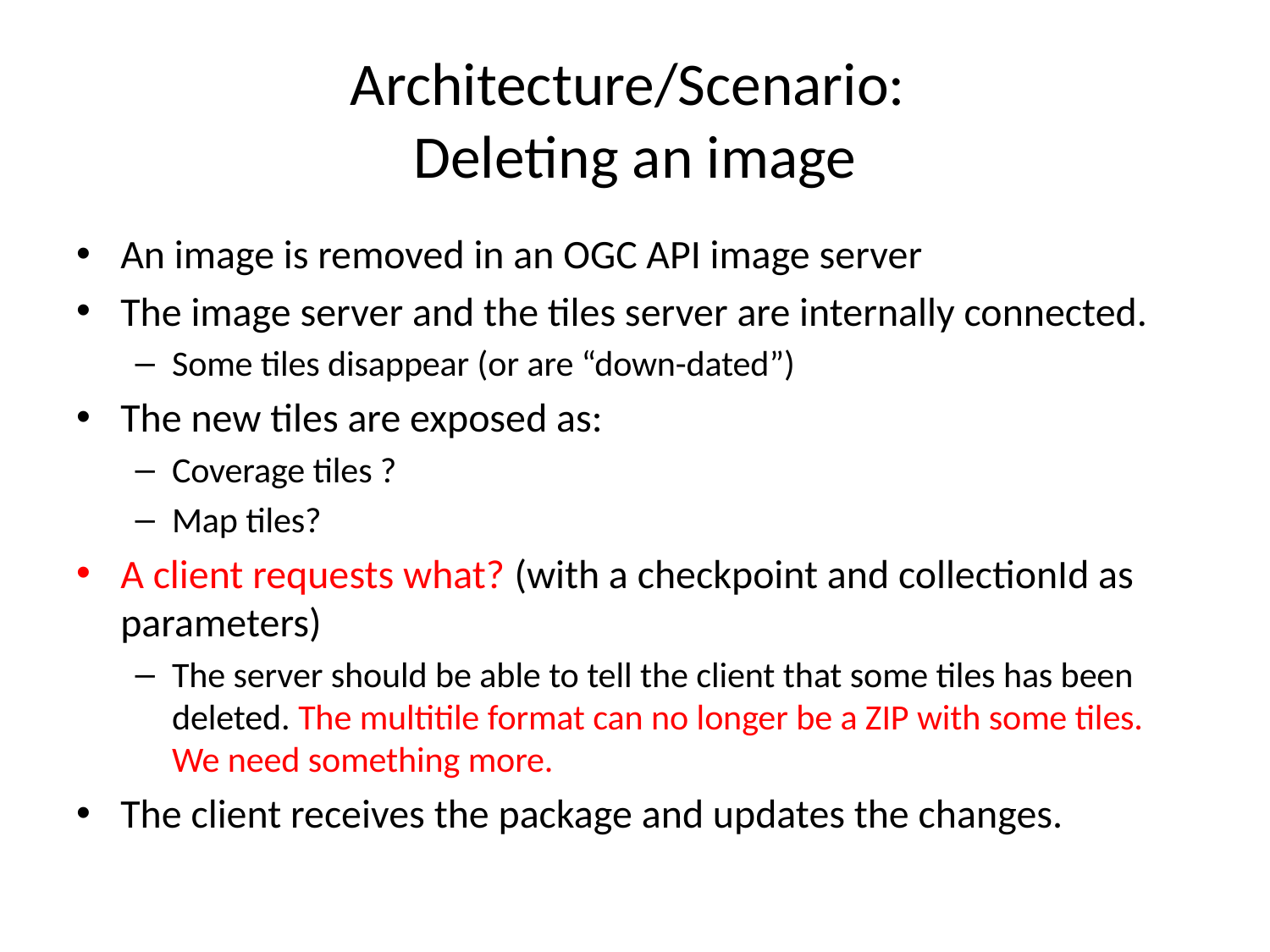

# Architecture/Scenario: Deleting an image
An image is removed in an OGC API image server
The image server and the tiles server are internally connected.
Some tiles disappear (or are “down-dated”)
The new tiles are exposed as:
Coverage tiles ?
Map tiles?
A client requests what? (with a checkpoint and collectionId as parameters)
The server should be able to tell the client that some tiles has been deleted. The multitile format can no longer be a ZIP with some tiles. We need something more.
The client receives the package and updates the changes.